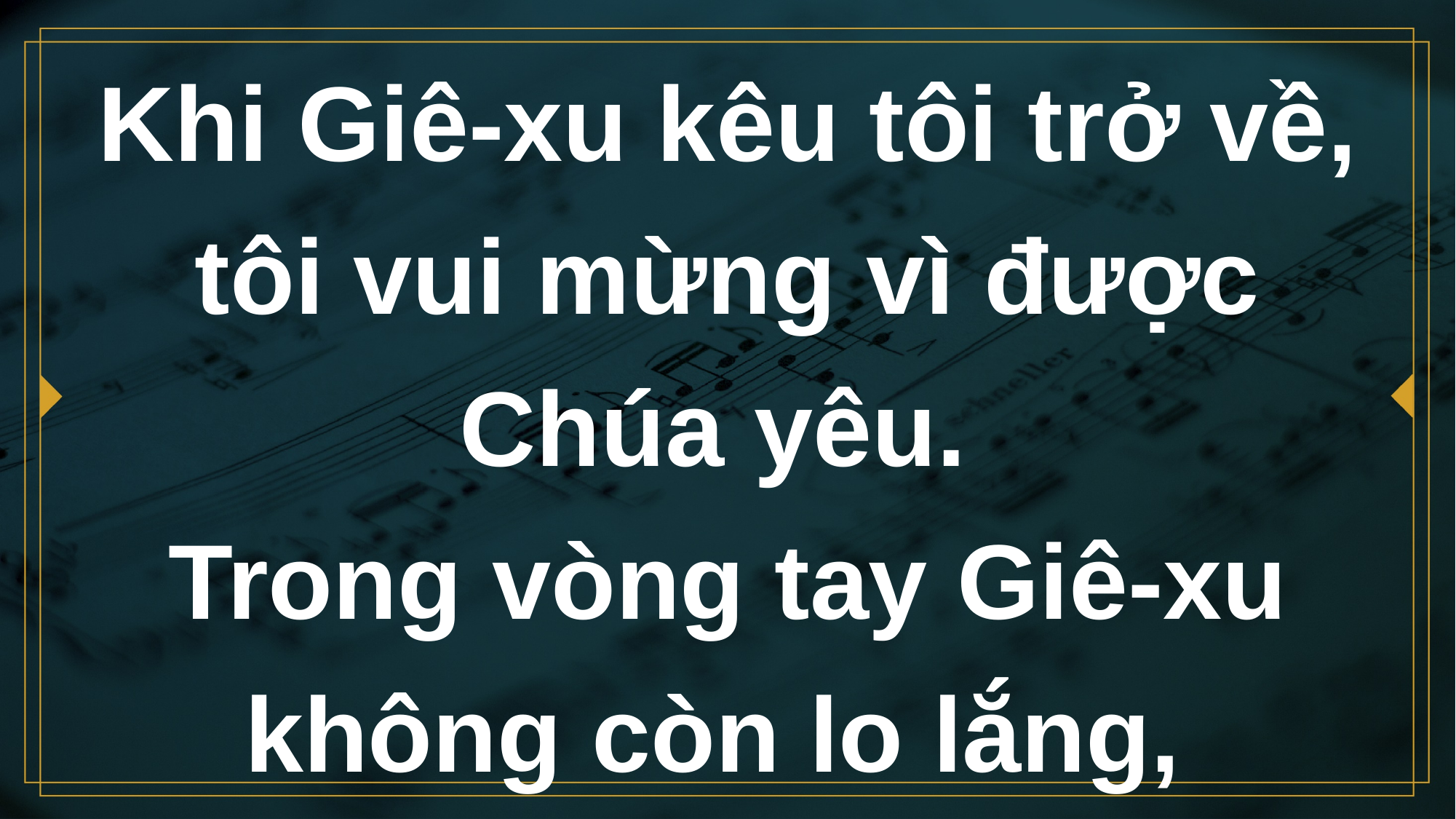

# Khi Giê-xu kêu tôi trở về, tôi vui mừng vì được Chúa yêu.
Trong vòng tay Giê-xu không còn lo lắng,